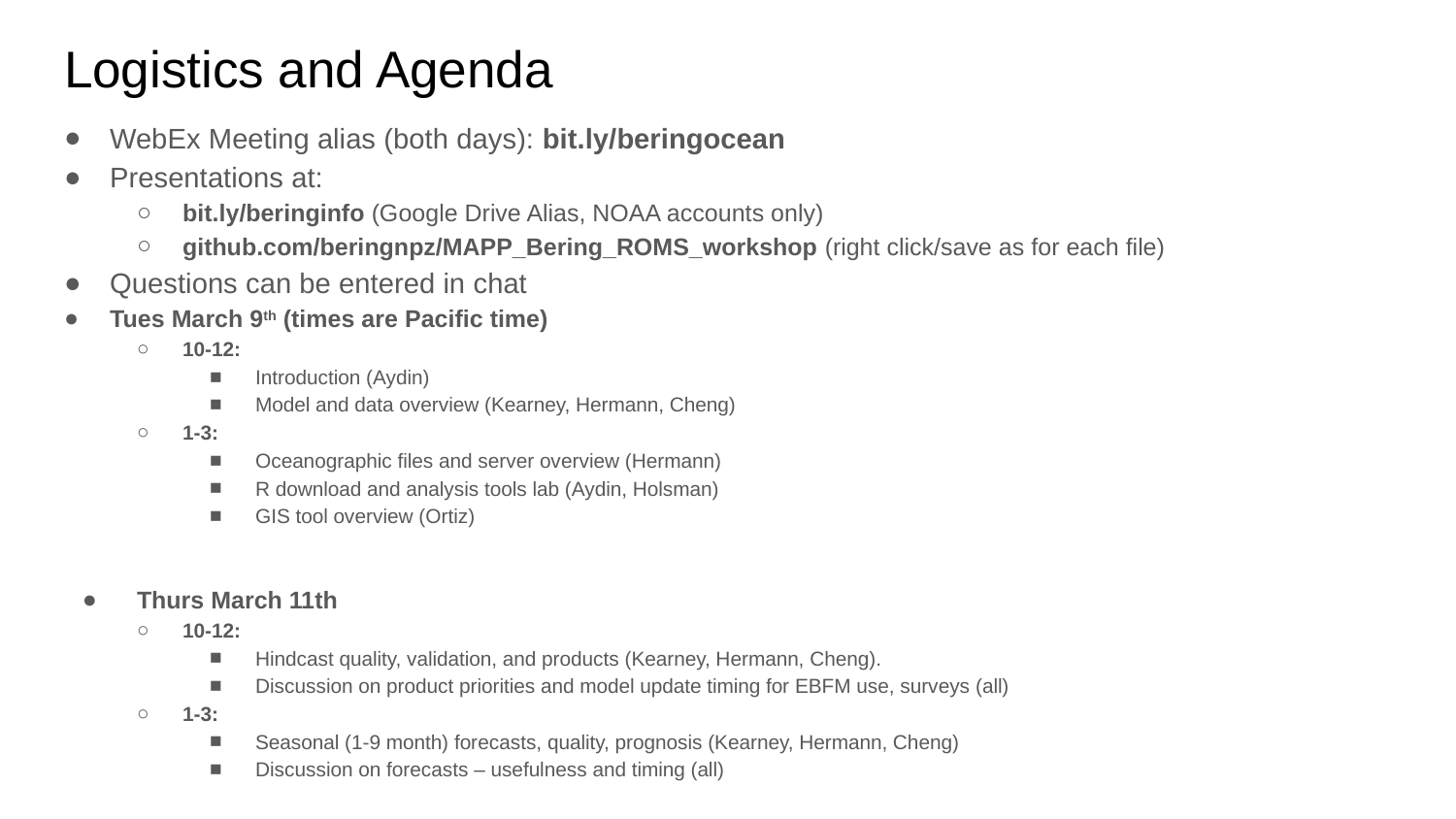

# Logistics and Agenda

WebEx Meeting alias (both days): bit.ly/beringocean
Presentations at:
bit.ly/beringinfo (Google Drive Alias, NOAA accounts only)
github.com/beringnpz/MAPP_Bering_ROMS_workshop (right click/save as for each file)
Questions can be entered in chat
Tues March 9th (times are Pacific time)
10-12:
Introduction (Aydin)
Model and data overview (Kearney, Hermann, Cheng)
1-3:
Oceanographic files and server overview (Hermann)
R download and analysis tools lab (Aydin, Holsman)
GIS tool overview (Ortiz)

Thurs March 11th
10-12:
Hindcast quality, validation, and products (Kearney, Hermann, Cheng).
Discussion on product priorities and model update timing for EBFM use, surveys (all)
1-3:
Seasonal (1-9 month) forecasts, quality, prognosis (Kearney, Hermann, Cheng)
Discussion on forecasts – usefulness and timing (all)